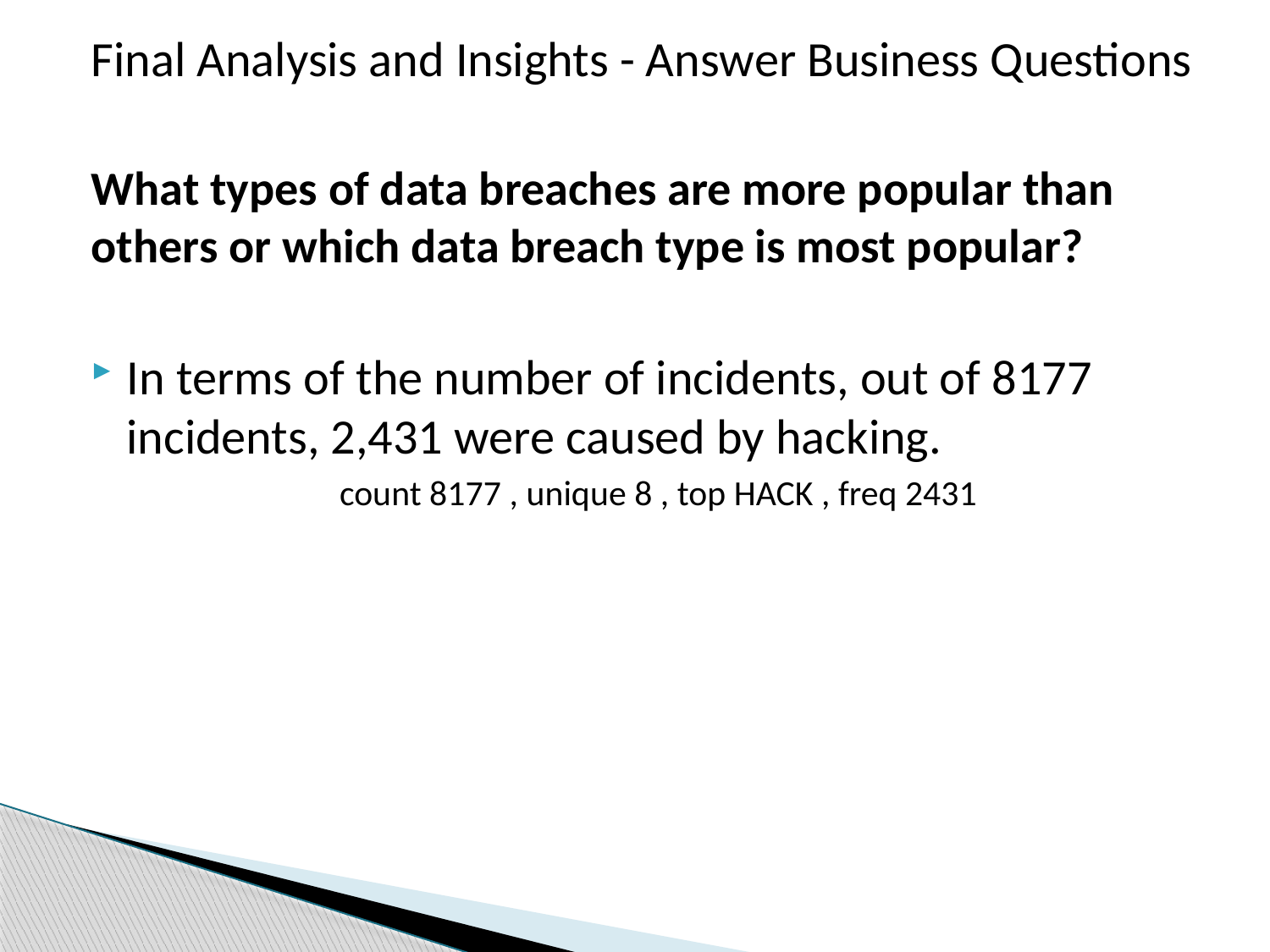

Final Analysis and Insights - Answer Business Questions

What types of data breaches are more popular than others or which data breach type is most popular?

In terms of the number of incidents, out of 8177 incidents, 2,431 were caused by hacking.
count 8177 , unique 8 , top HACK , freq 2431